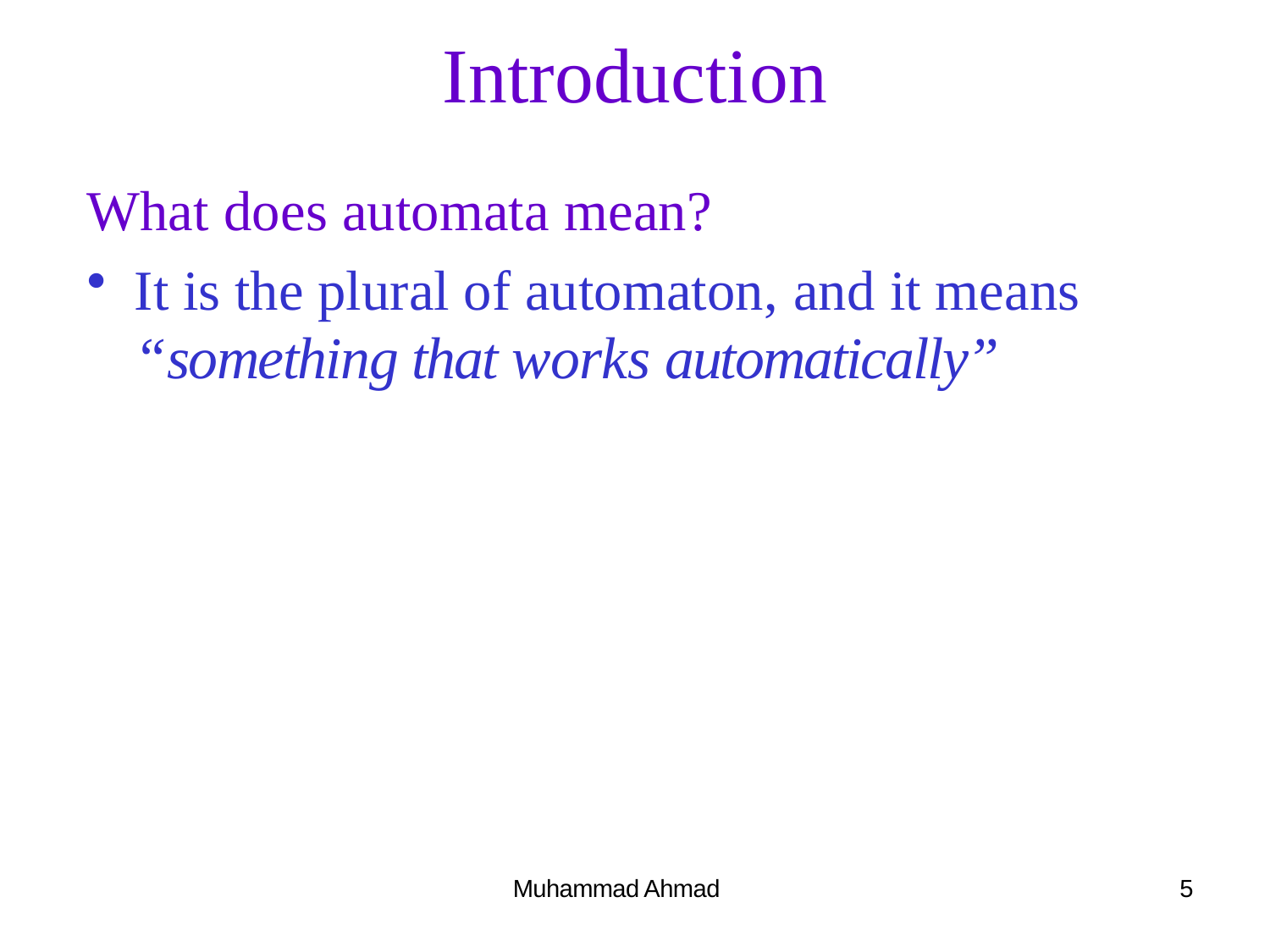

# Introduction
What does automata mean?
It is the plural of automaton, and it means
“something that works automatically”

Muhammad Ahmad
5